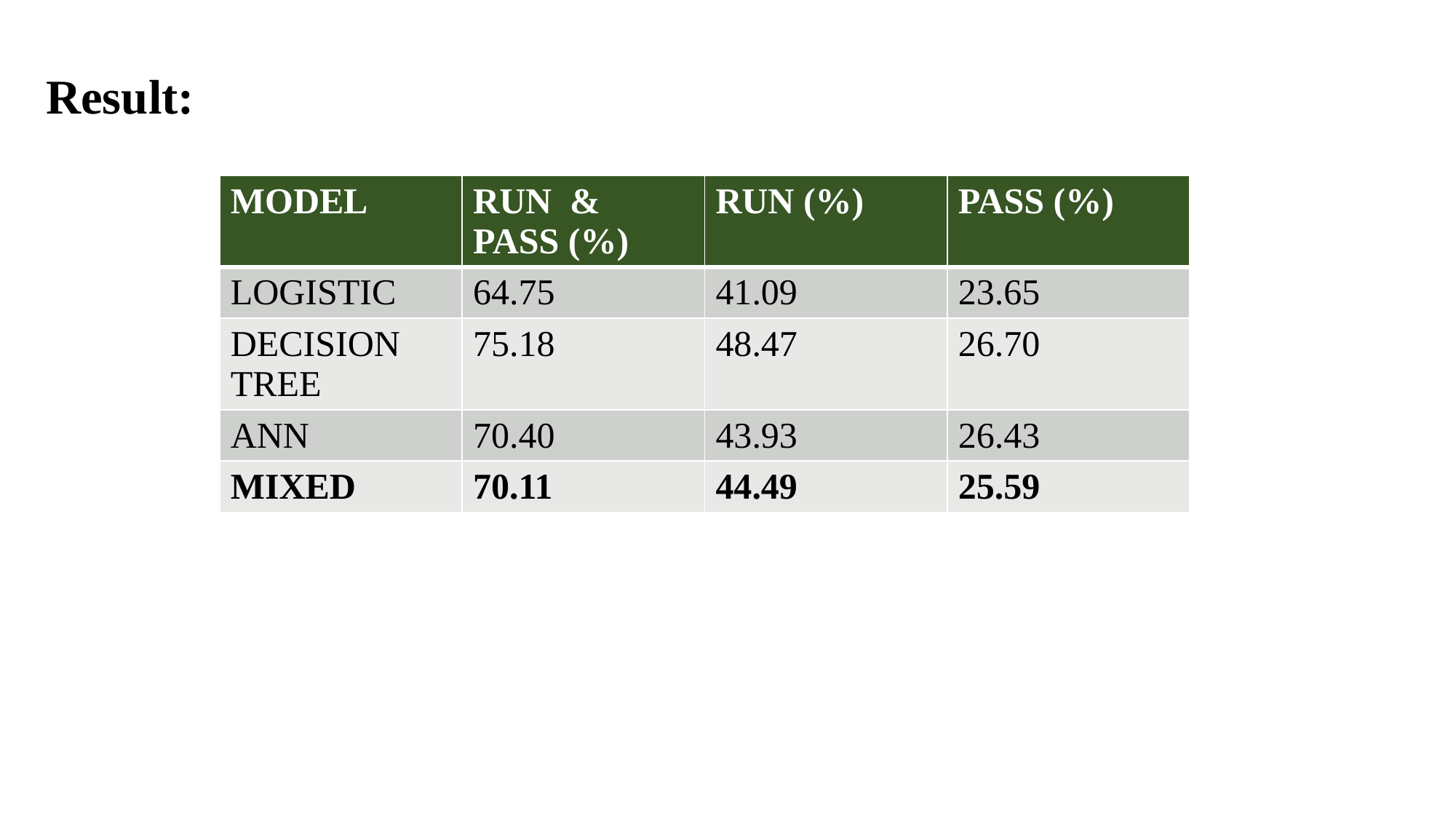

Result:
| MODEL | RUN & PASS (%) | RUN (%) | PASS (%) |
| --- | --- | --- | --- |
| LOGISTIC | 64.75 | 41.09 | 23.65 |
| DECISION TREE | 75.18 | 48.47 | 26.70 |
| ANN | 70.40 | 43.93 | 26.43 |
| MIXED | 70.11 | 44.49 | 25.59 |